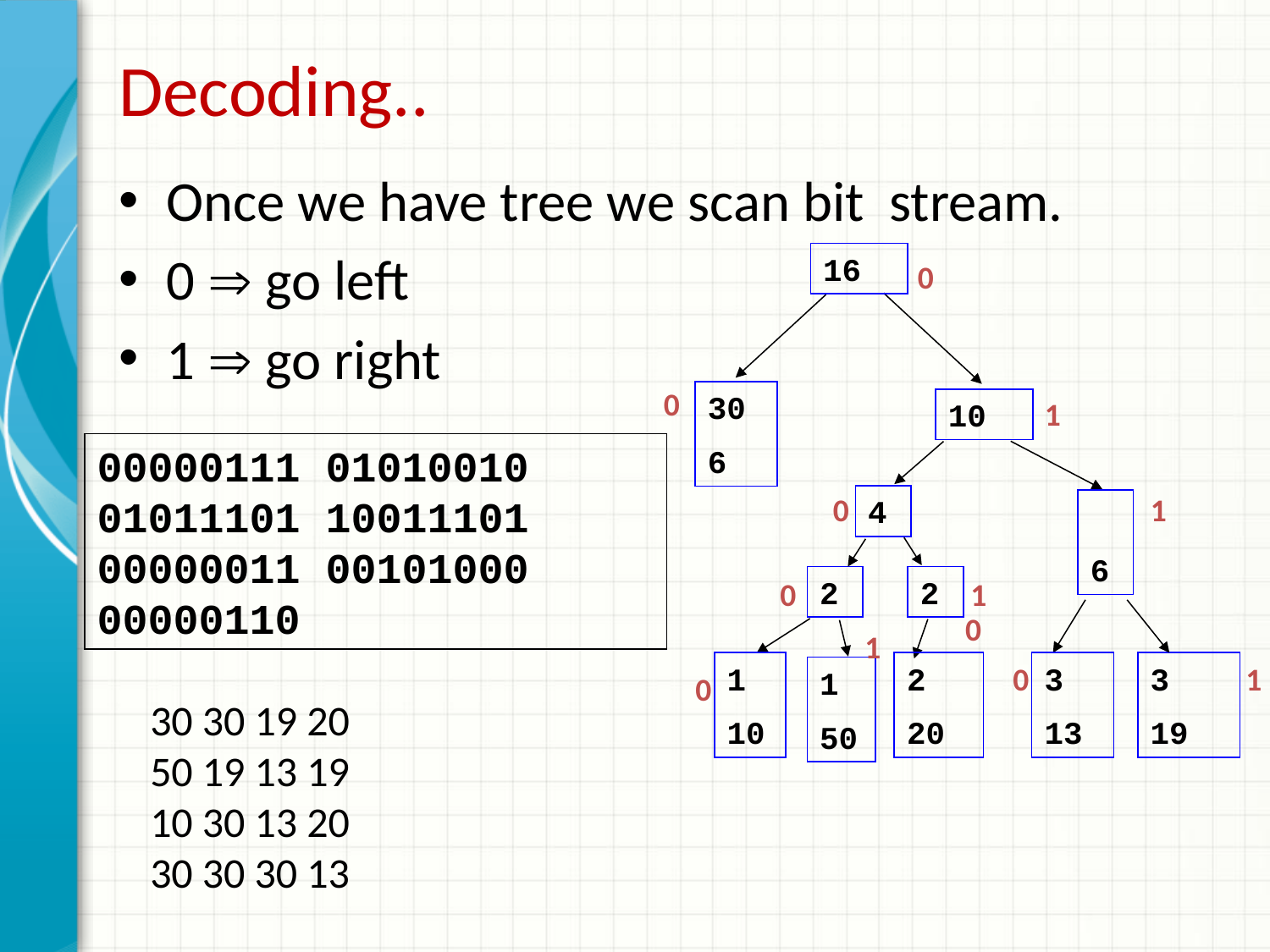

# Decoding..
Once we have tree we scan bit  stream.
0 ⇒ go left
1 ⇒ go right

16
0

0
30
6
1
10

00000111 01010010 01011101 10011101 00000011 00101000 00000110
0
1
4

6

2
2
0
1

0

1

1
10
2
20
0
3
13
3
19
1
1
50
0
30 30 19 20
50 19 13 19
10 30 13 20
30 30 30 13